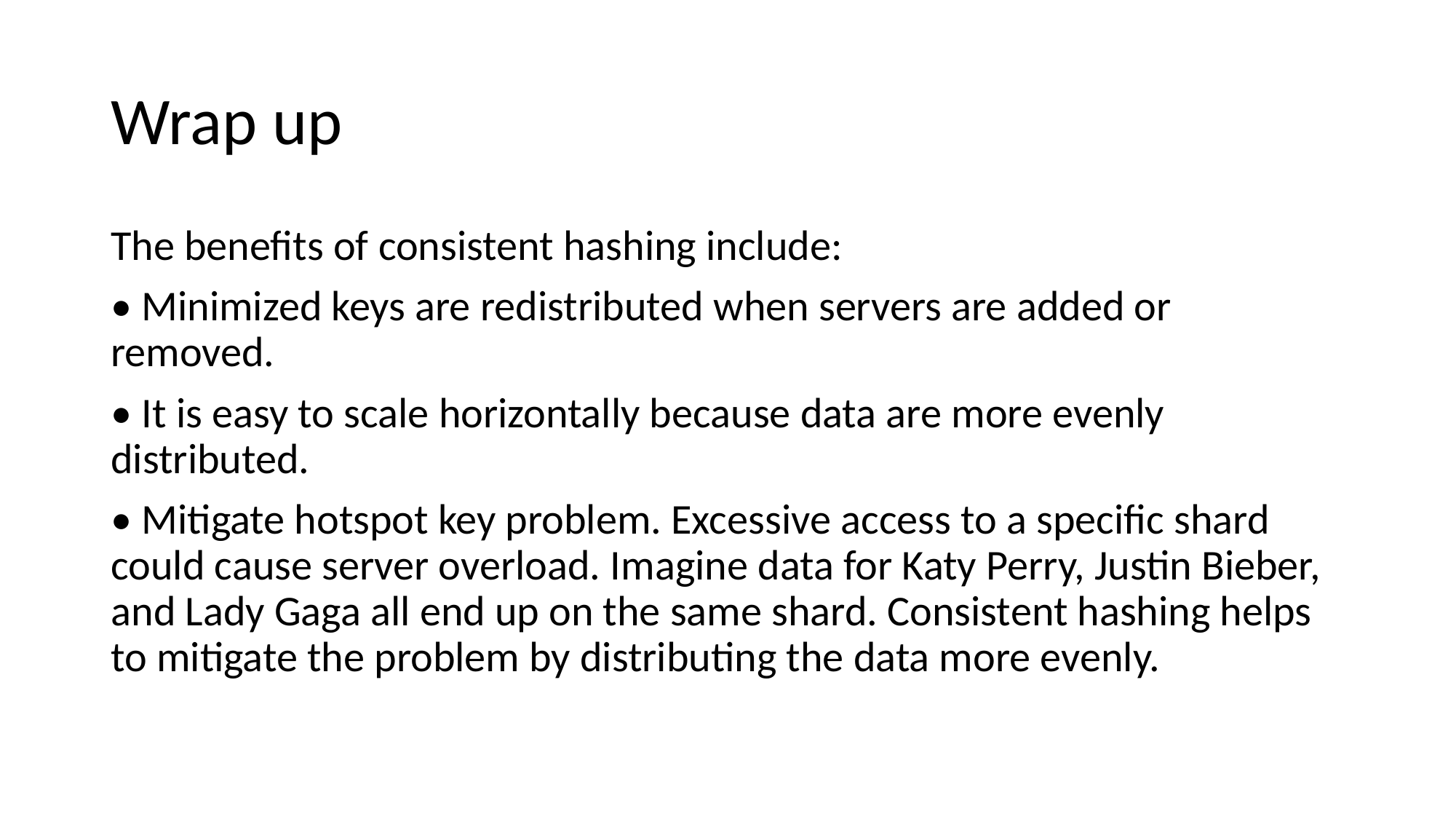

# Wrap up
The benefits of consistent hashing include:
• Minimized keys are redistributed when servers are added or removed.
• It is easy to scale horizontally because data are more evenly distributed.
• Mitigate hotspot key problem. Excessive access to a specific shard could cause server overload. Imagine data for Katy Perry, Justin Bieber, and Lady Gaga all end up on the same shard. Consistent hashing helps to mitigate the problem by distributing the data more evenly.